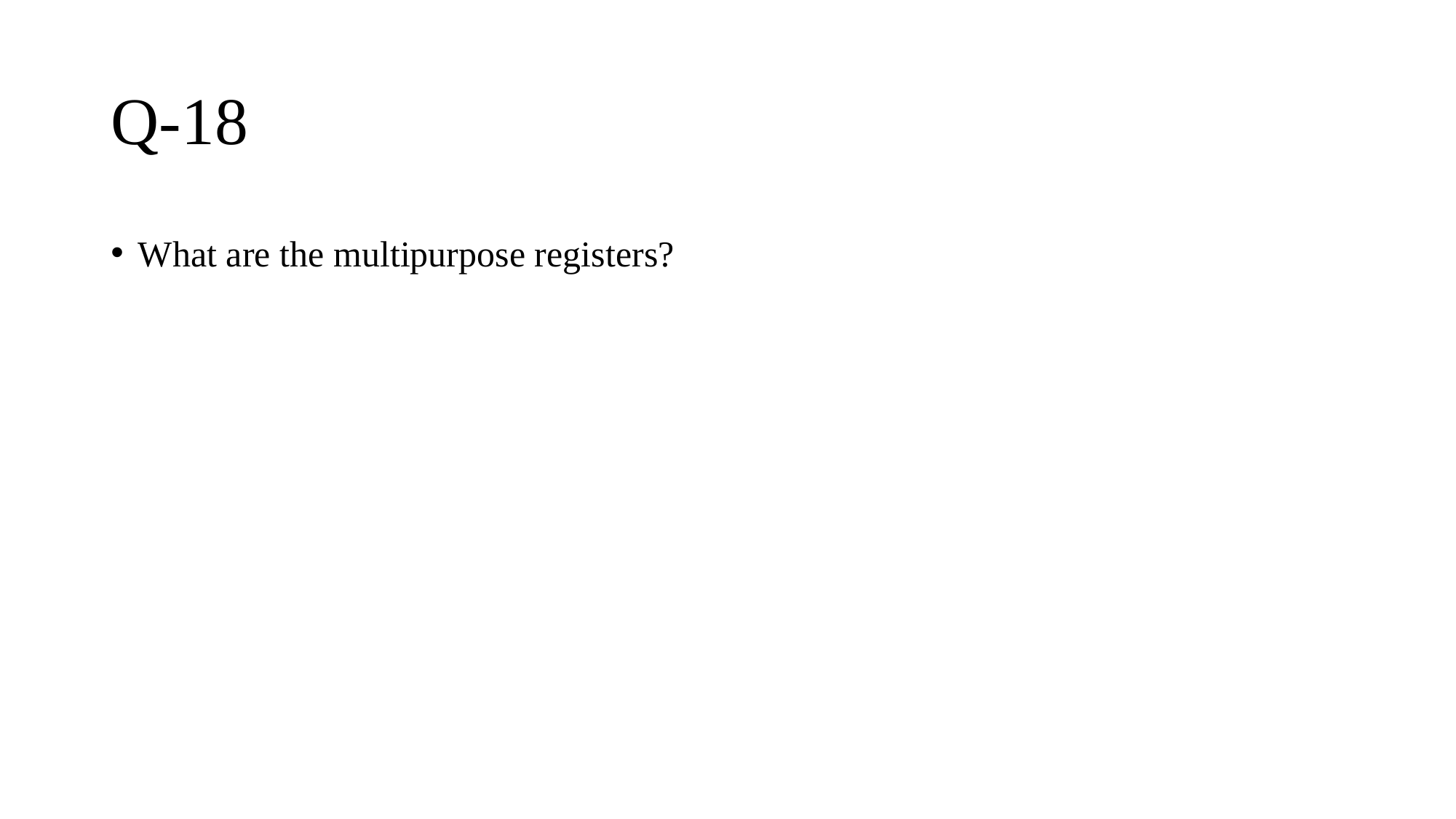

# Q-18
What are the multipurpose registers?